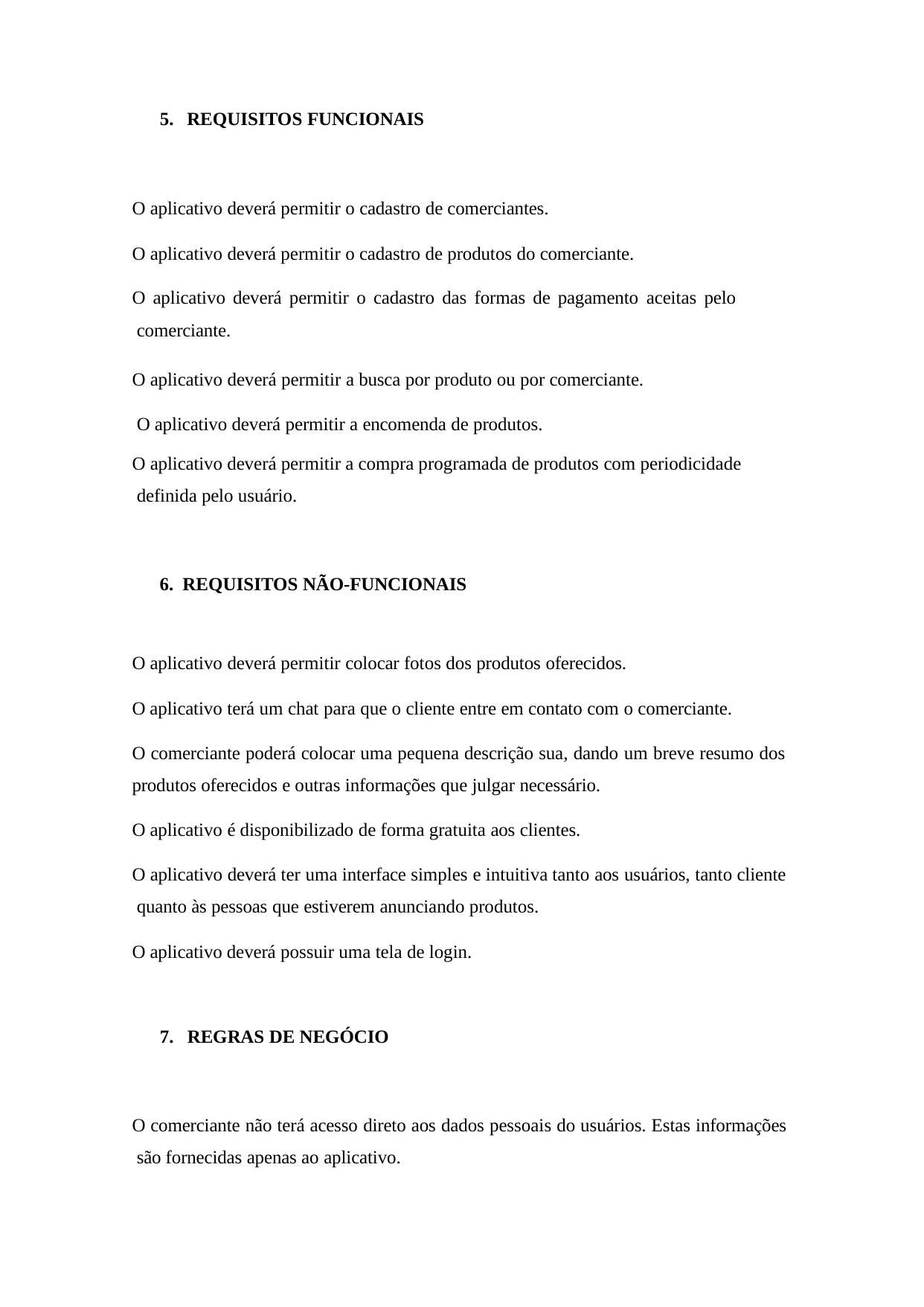

5. REQUISITOS FUNCIONAIS
O aplicativo deverá permitir o cadastro de comerciantes.

O aplicativo deverá permitir o cadastro de produtos do comerciante.
O aplicativo deverá permitir o cadastro das formas de pagamento aceitas pelo  comerciante.
O aplicativo deverá permitir a busca por produto ou por comerciante.  O aplicativo deverá permitir a encomenda de produtos.
O aplicativo deverá permitir a compra programada de produtos com periodicidade  definida pelo usuário.
6. REQUISITOS NÃO-FUNCIONAIS

O aplicativo deverá permitir colocar fotos dos produtos oferecidos.

O aplicativo terá um chat para que o cliente entre em contato com o comerciante.
O comerciante poderá colocar uma pequena descrição sua, dando um breve resumo dos  produtos oferecidos e outras informações que julgar necessário.

O aplicativo é disponibilizado de forma gratuita aos clientes.
O aplicativo deverá ter uma interface simples e intuitiva tanto aos usuários, tanto cliente  quanto às pessoas que estiverem anunciando produtos.

O aplicativo deverá possuir uma tela de login.
7. REGRAS DE NEGÓCIO
O comerciante não terá acesso direto aos dados pessoais do usuários. Estas informações  são fornecidas apenas ao aplicativo.